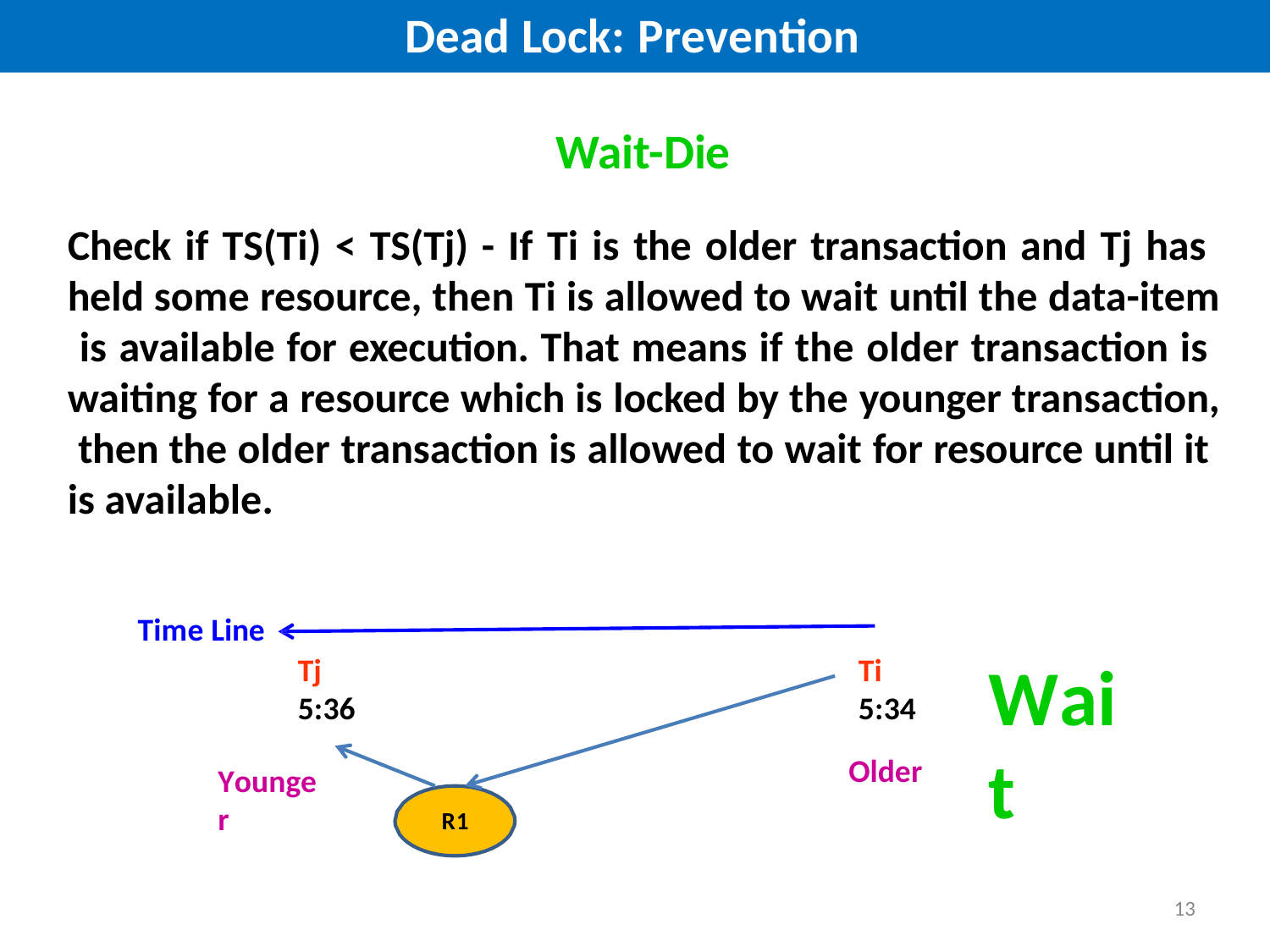

# Dead Lock: Prevention
Wait-Die
Check if TS(Ti) < TS(Tj) - If Ti is the older transaction and Tj has  held some resource, then Ti is allowed to wait until the data-item  is available for execution. That means if the older transaction is  waiting for a resource which is locked by the younger transaction,  then the older transaction is allowed to wait for resource until it  is available.

Time Line

Wait
Tj  5:36
Ti  5:34

Older
Younger

R1
13